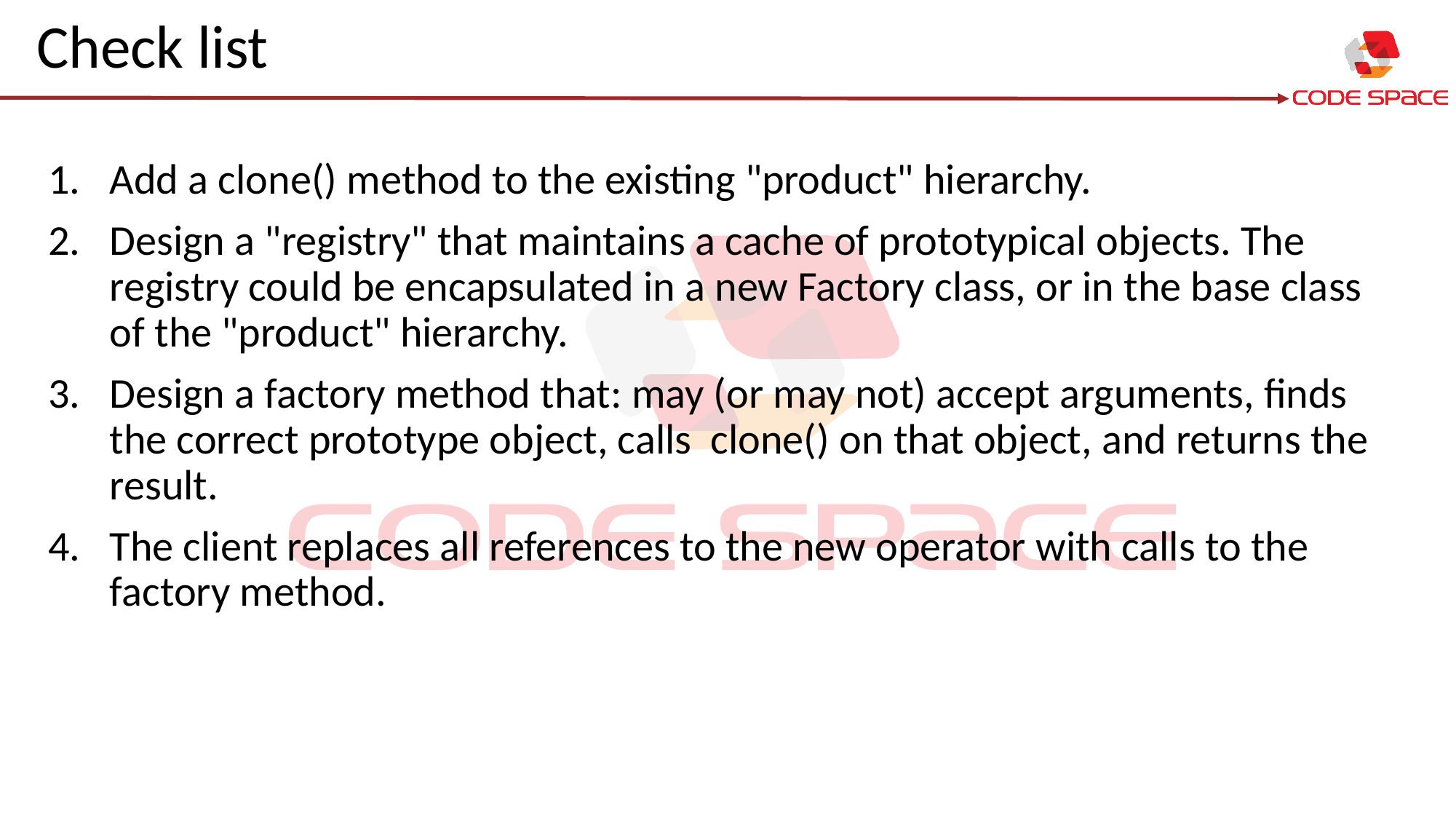

# Check list
Add a clone() method to the existing "product" hierarchy.
Design a "registry" that maintains a cache of prototypical objects. The registry could be encapsulated in a new Factory class, or in the base class of the "product" hierarchy.
Design a factory method that: may (or may not) accept arguments, finds the correct prototype object, calls  clone() on that object, and returns the result.
The client replaces all references to the new operator with calls to the factory method.